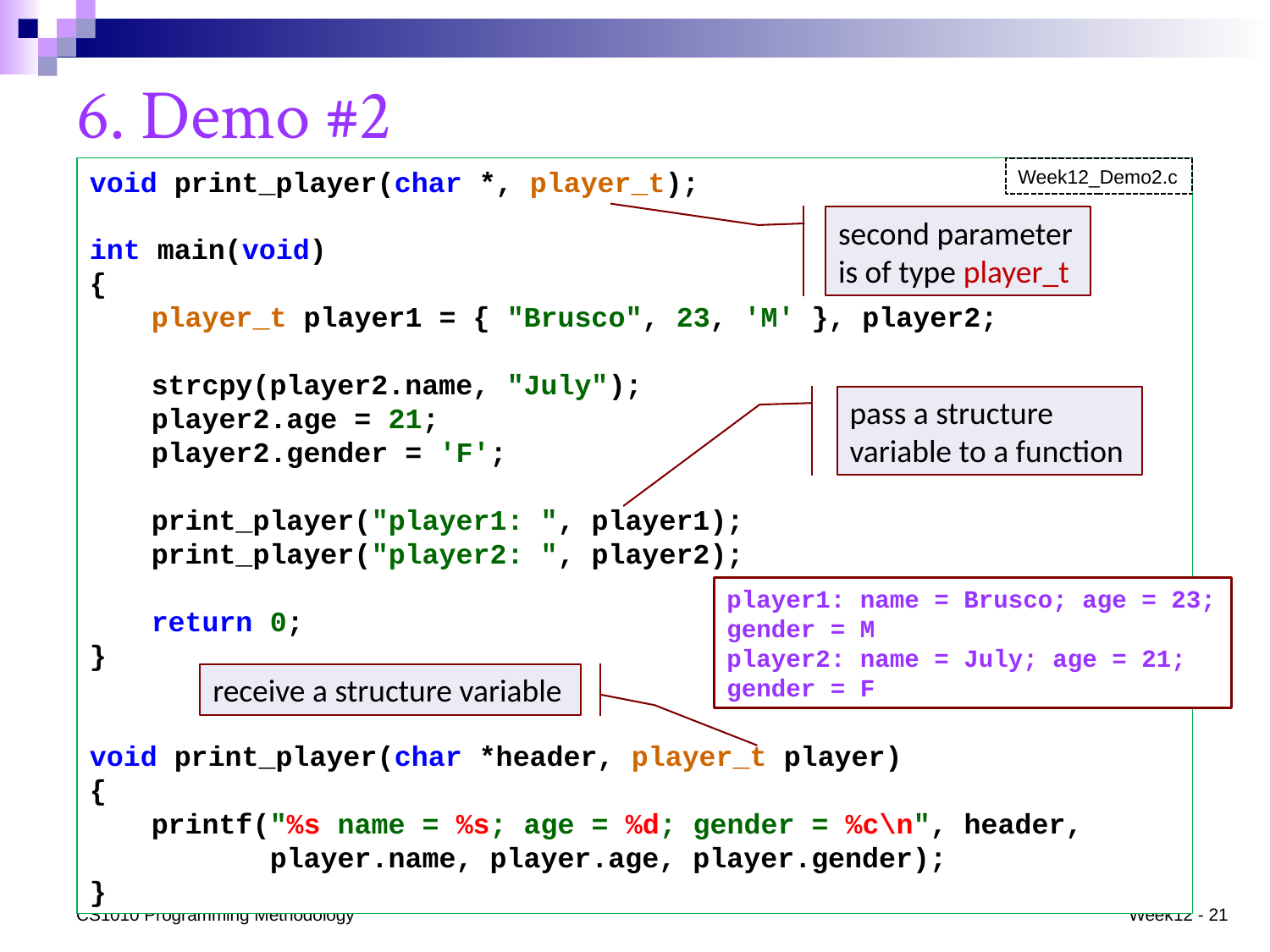

# 6. Demo #2
void print_player(char *, player_t);

int main(void)
{
	player_t player1 = { "Brusco", 23, 'M' }, player2;

	strcpy(player2.name, "July");
	player2.age = 21;
	player2.gender = 'F';

	print_player("player1: ", player1);
	print_player("player2: ", player2);

	return 0;
}

void print_player(char *header, player_t player)
{
	printf("%s name = %s; age = %d; gender = %c\n", header,
	       player.name, player.age, player.gender);
}
Week12_Demo2.c
second parameter is of type player_t
pass a structure variable to a function
player1: name = Brusco; age = 23; gender = M
player2: name = July; age = 21; gender = F
receive a structure variable
CS1010 Programming Methodology
Week12 - 21